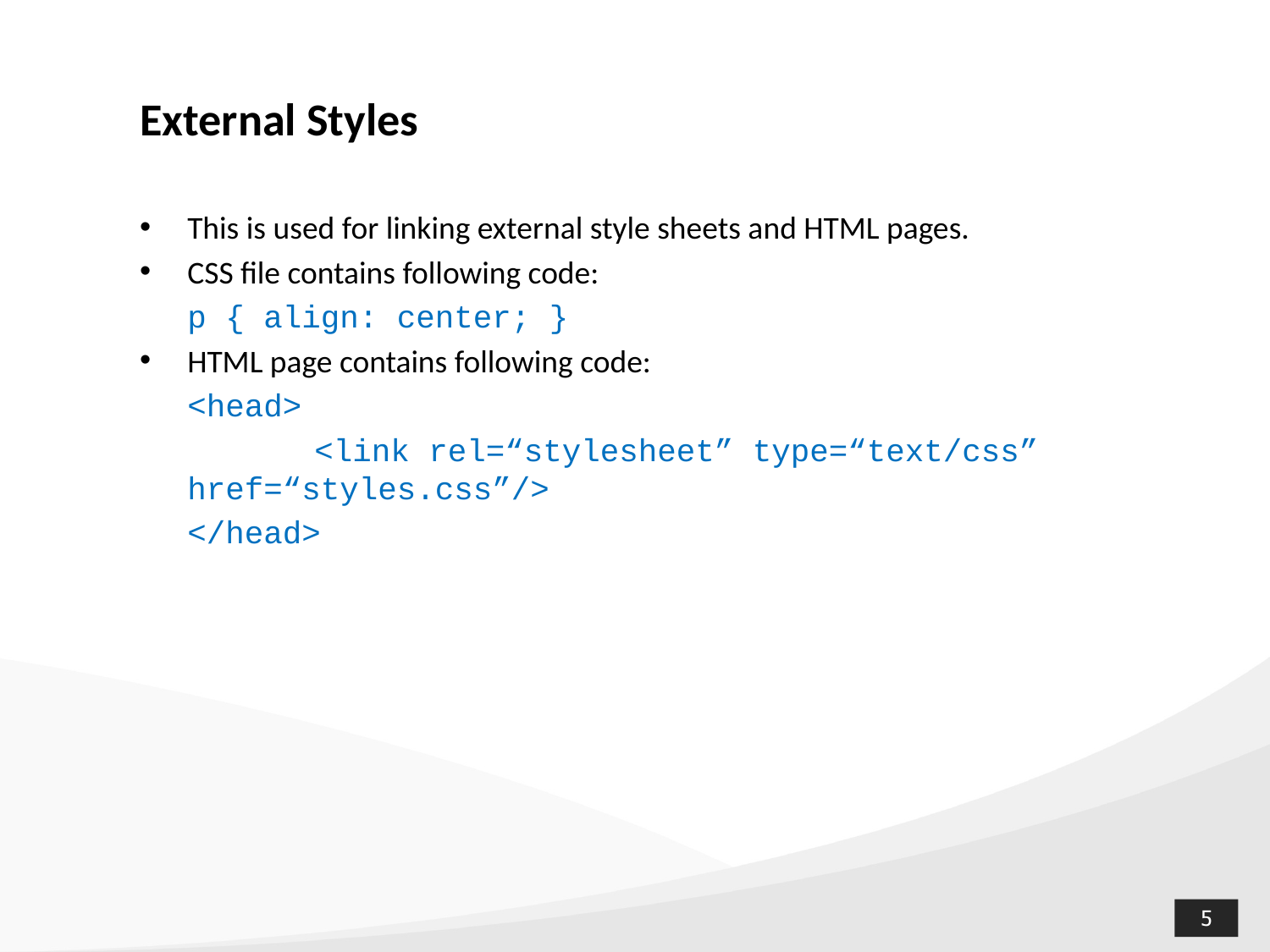

# External Styles
This is used for linking external style sheets and HTML pages.
CSS file contains following code:
	p { align: center; }
HTML page contains following code:
	<head>
		<link rel=“stylesheet” type=“text/css” 	href=“styles.css”/>
	</head>